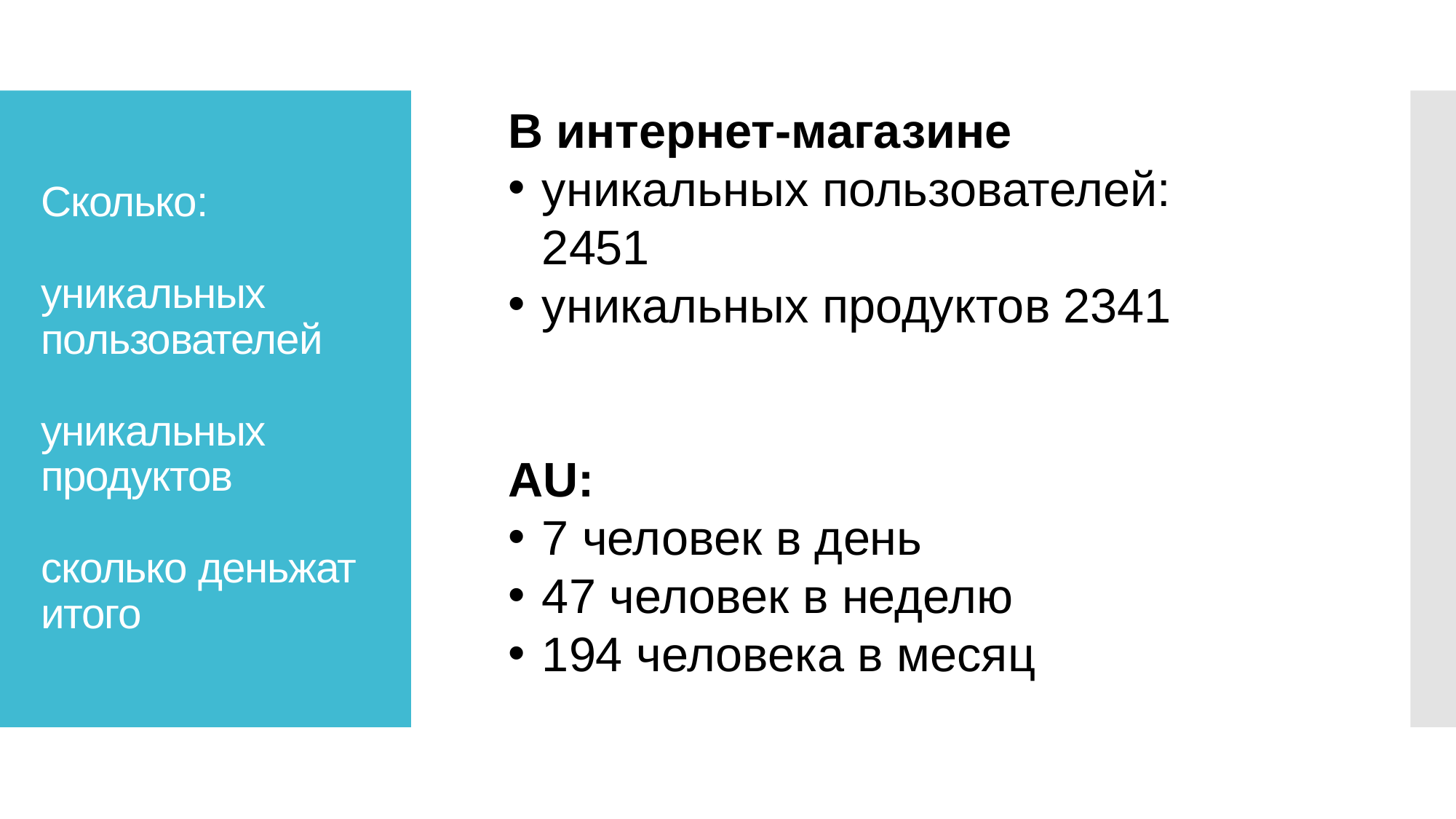

В интернет-магазине
уникальных пользователей: 2451
уникальных продуктов 2341

AU:
7 человек в день
47 человек в неделю
194 человека в месяц

# Сколько: уникальных пользователей уникальных продуктов сколько деньжат итого